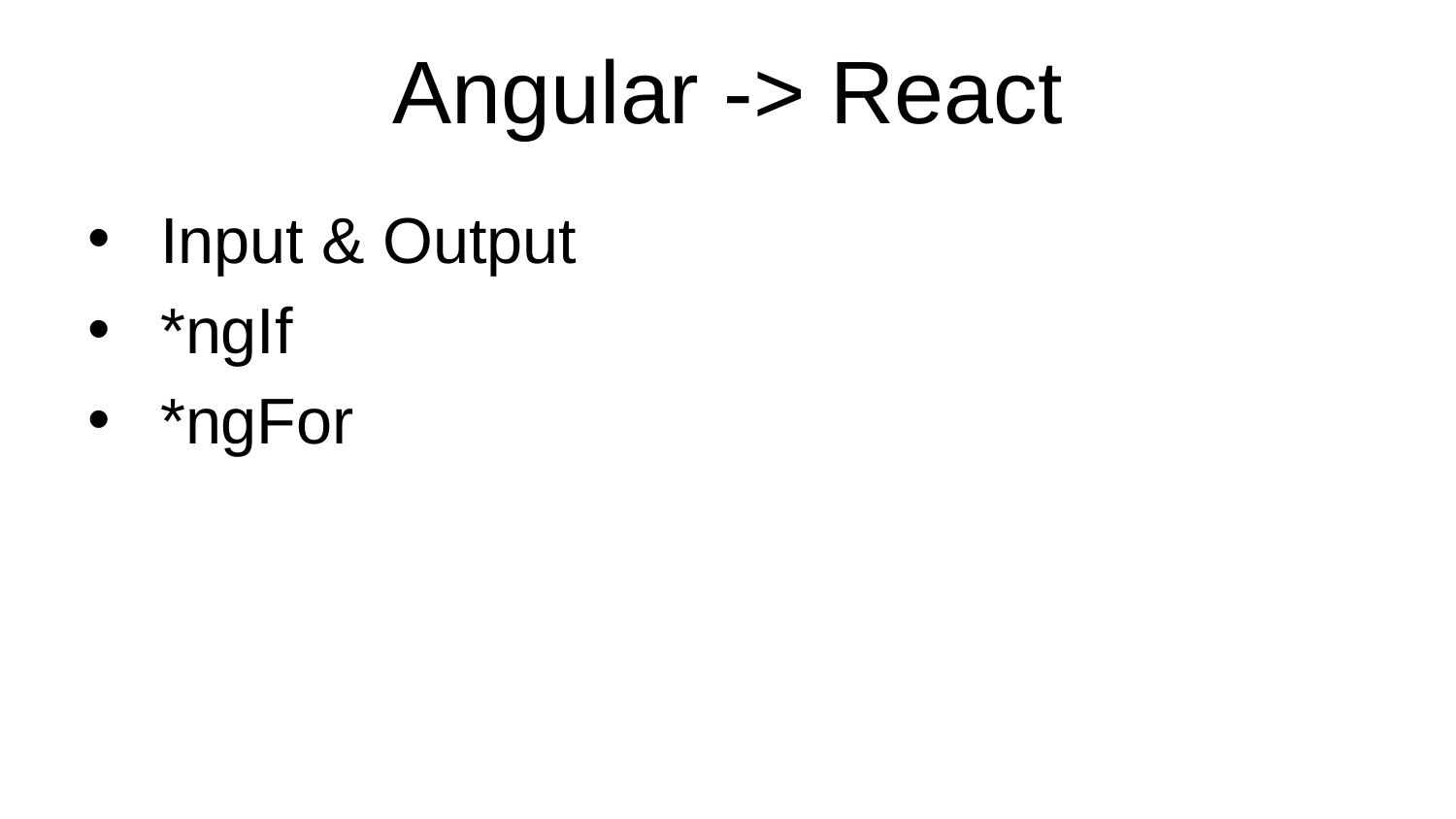

# Angular -> React
Input & Output
*ngIf
*ngFor